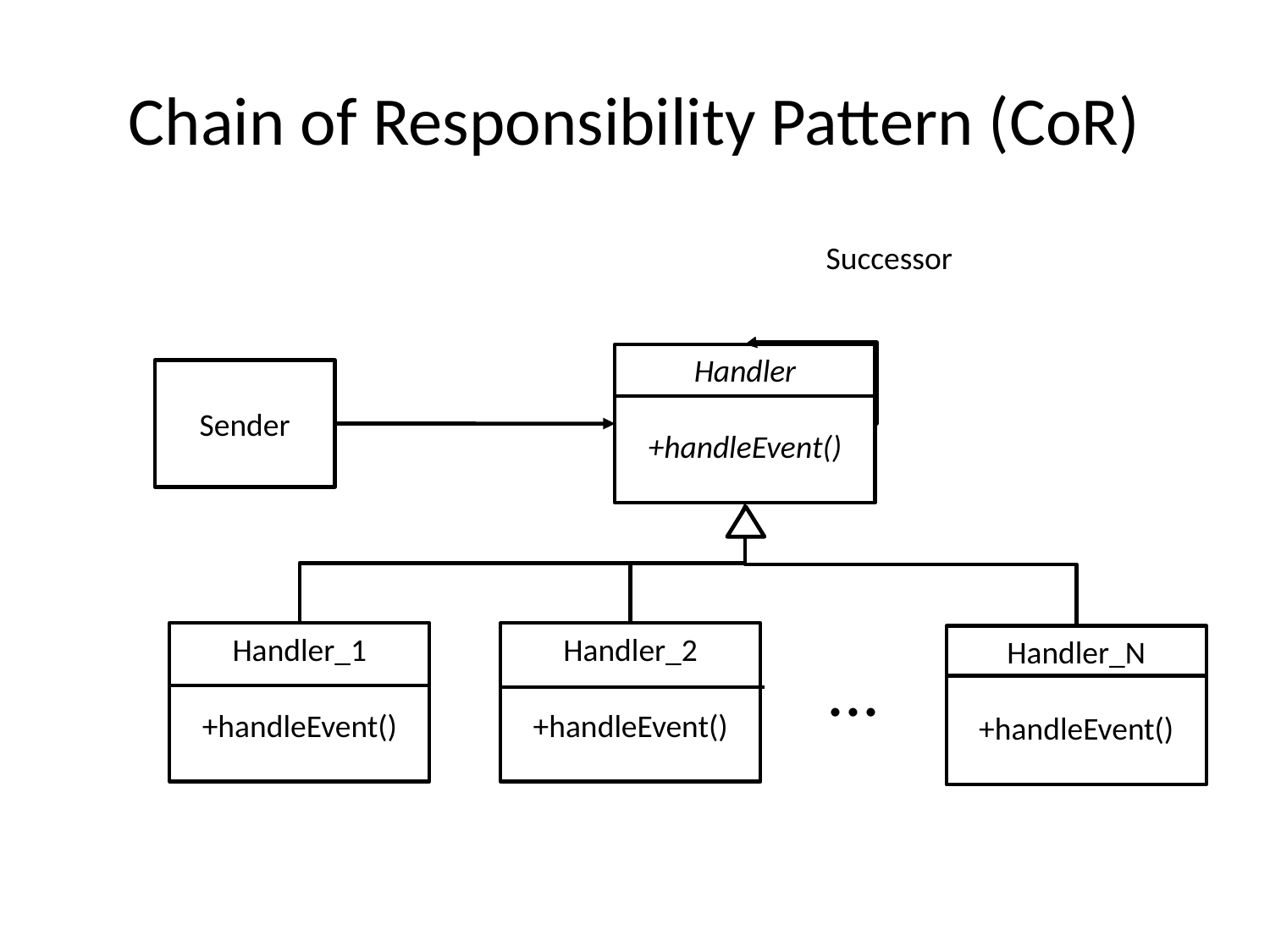

# Chain of Responsibility Pattern (CoR)
Successor
Handler

+handleEvent()
Sender

Handler_1

+handleEvent()

Handler_2

+handleEvent()

Handler_N

+handleEvent()

...